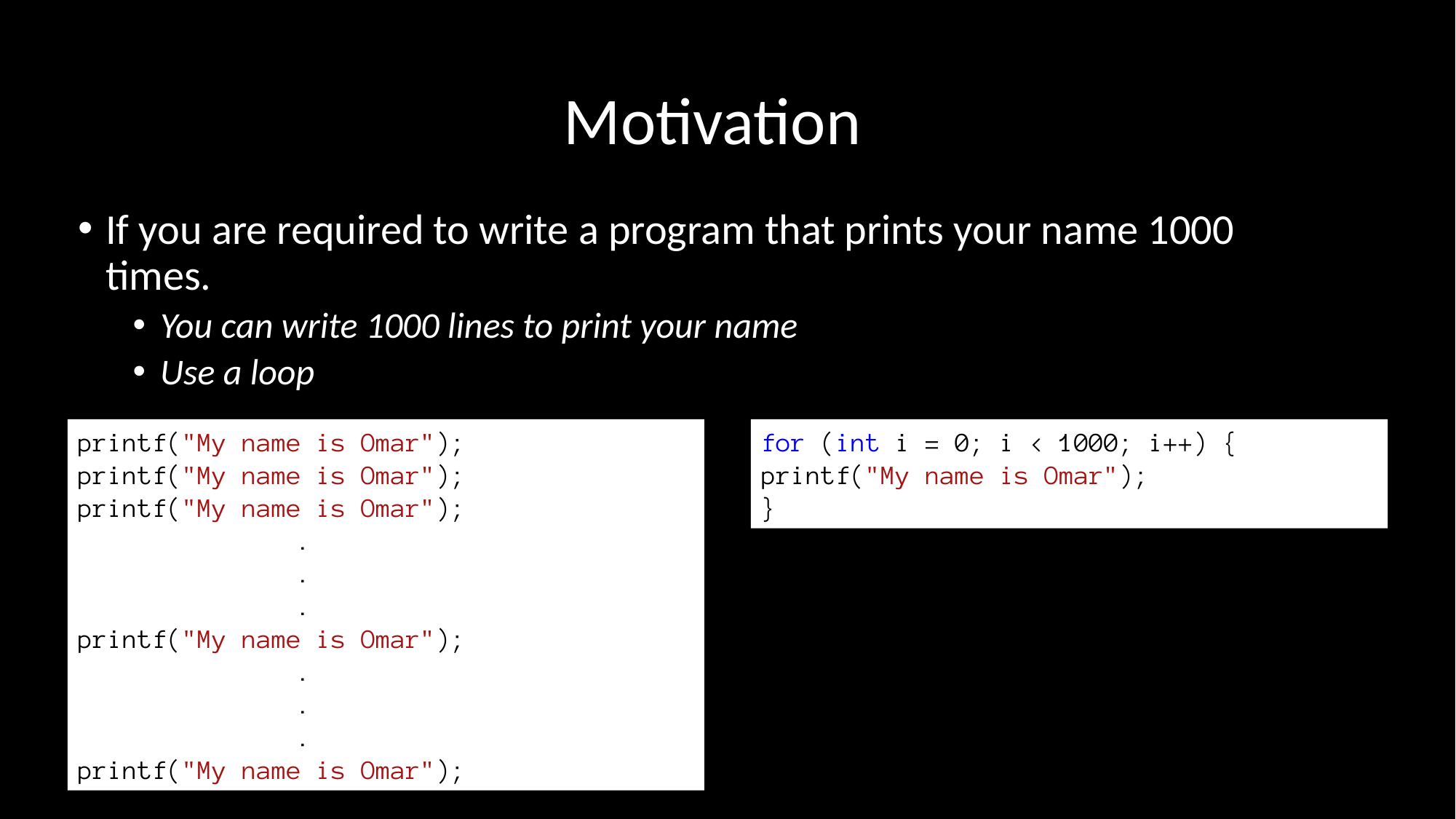

# Motivation
If you are required to write a program that prints your name 1000 times.
You can write 1000 lines to print your name
Use a loop

printf("My name is Omar");
printf("My name is Omar");
printf("My name is Omar");
		.
		.
		.
printf("My name is Omar");
		.
		.
		.
printf("My name is Omar");
for (int i = 0; i < 1000; i++) {
printf("My name is Omar");
}